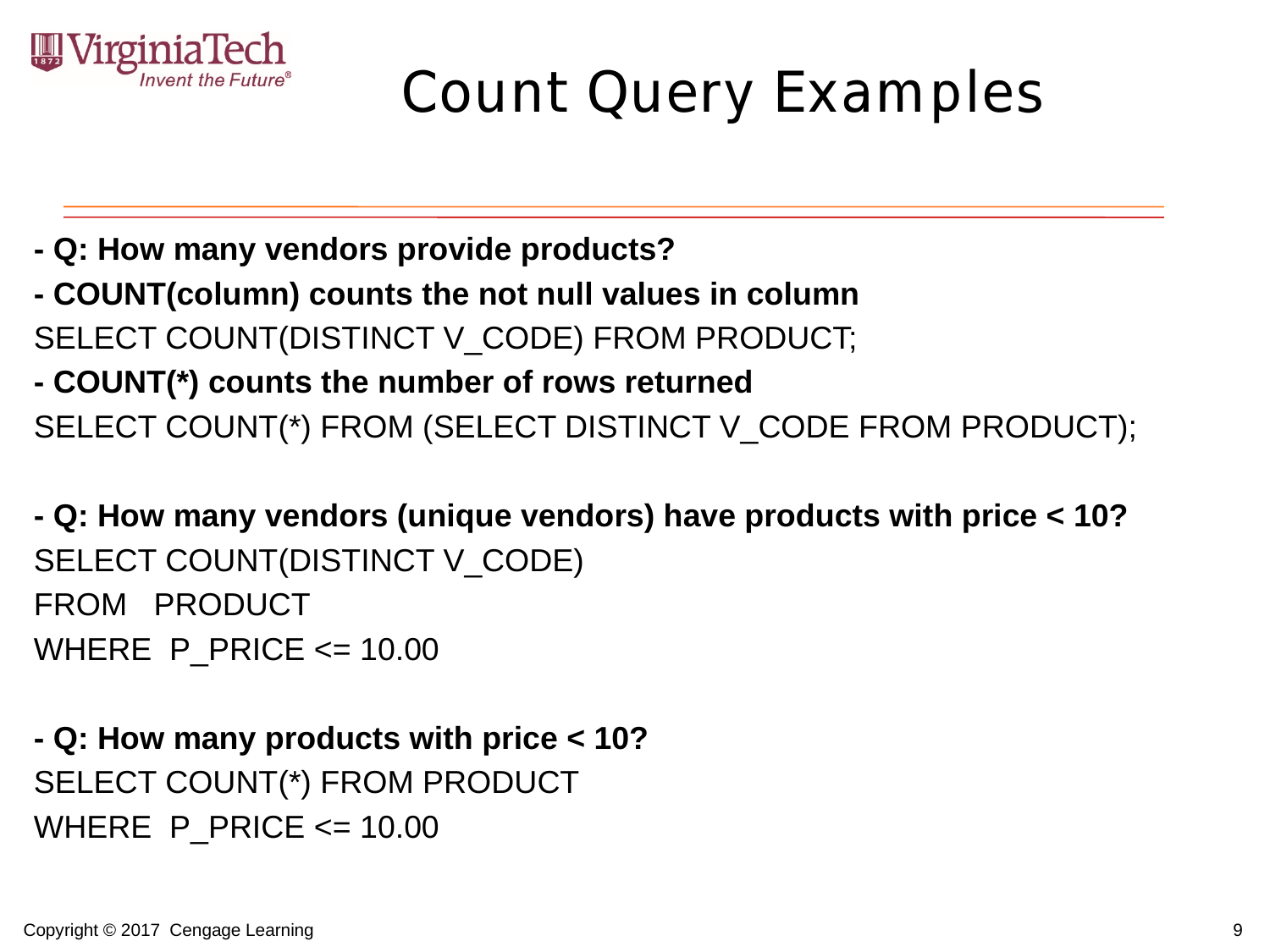

# Count Query Examples
- Q: How many vendors provide products?
- COUNT(column) counts the not null values in column
SELECT COUNT(DISTINCT V_CODE) FROM PRODUCT;
- COUNT(*) counts the number of rows returned
SELECT COUNT(*) FROM (SELECT DISTINCT V_CODE FROM PRODUCT);

- Q: How many vendors (unique vendors) have products with price < 10?
SELECT COUNT(DISTINCT V_CODE)
FROM   PRODUCT
WHERE  P_PRICE <= 10.00

- Q: How many products with price < 10?
SELECT COUNT(*) FROM PRODUCT
WHERE  P_PRICE <= 10.00

9
Copyright © 2017  Cengage Learning